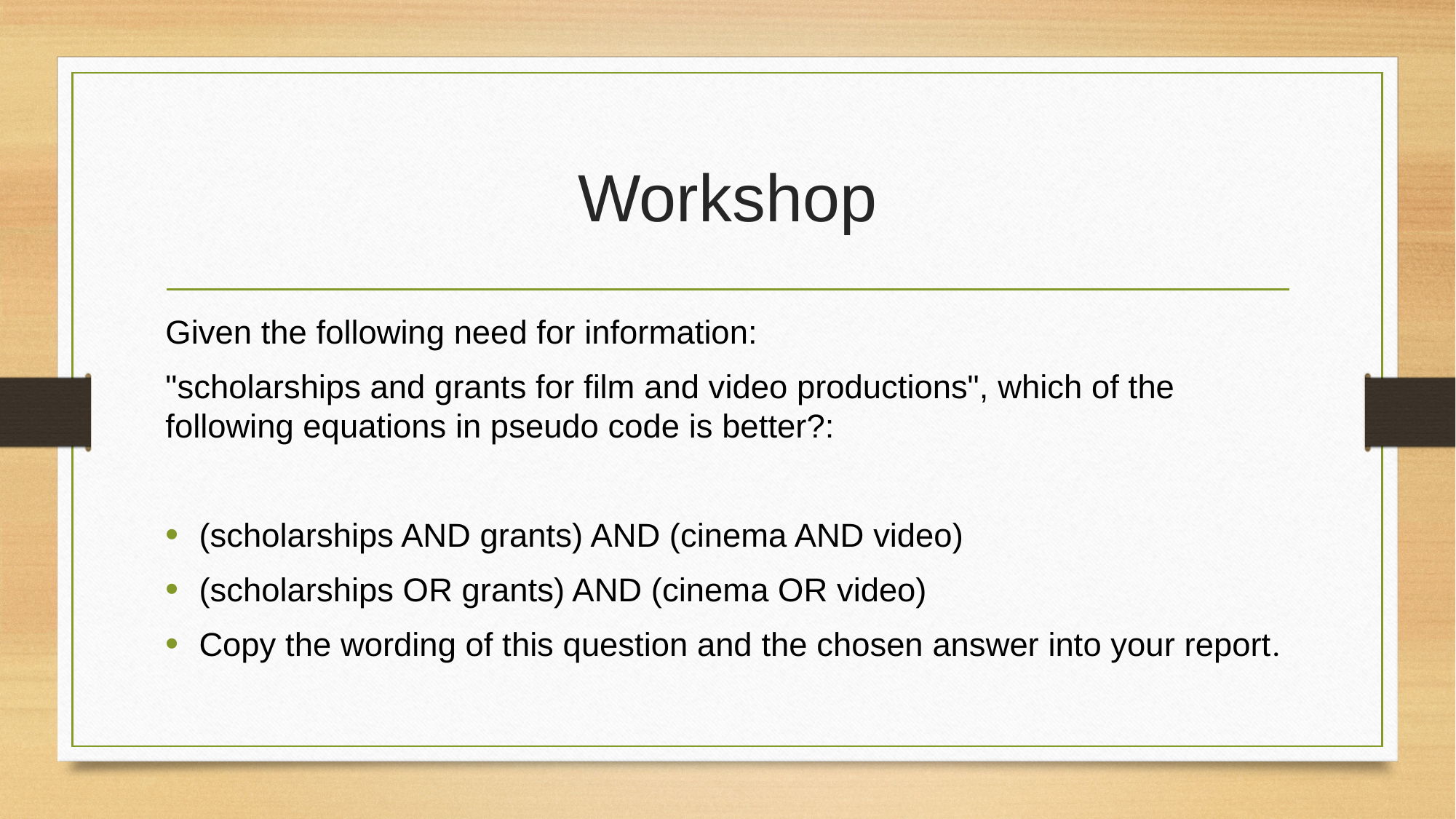

# Workshop
Given the following need for information:
"scholarships and grants for film and video productions", which of the following equations in pseudo code is better?:

(scholarships AND grants) AND (cinema AND video)
(scholarships OR grants) AND (cinema OR video)
Copy the wording of this question and the chosen answer into your report.